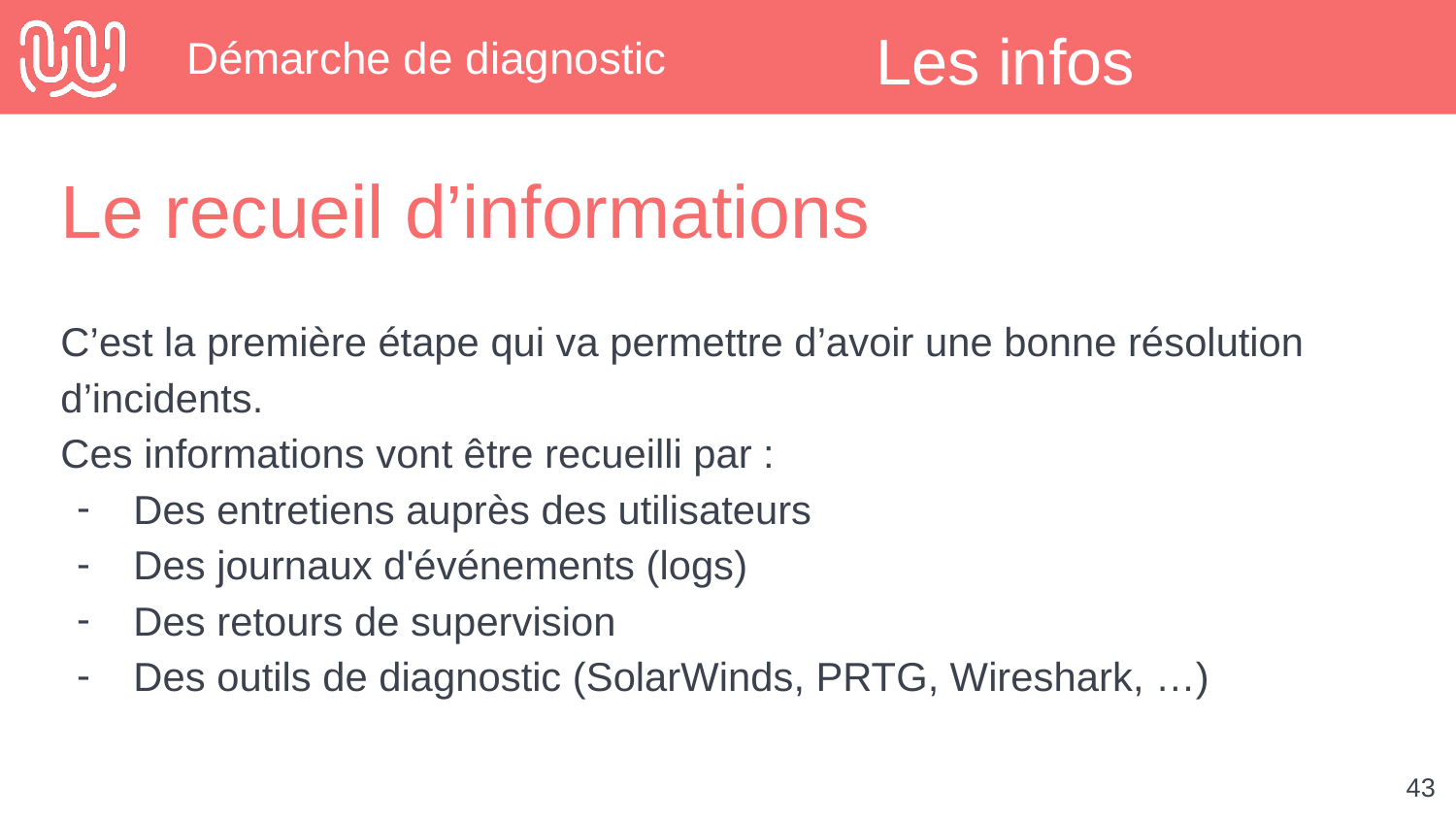

# Démarche de diagnostic
Les infos
Le recueil d’informations
C’est la première étape qui va permettre d’avoir une bonne résolution d’incidents.
Ces informations vont être recueilli par :
Des entretiens auprès des utilisateurs
Des journaux d'événements (logs)
Des retours de supervision
Des outils de diagnostic (SolarWinds, PRTG, Wireshark, …)

43